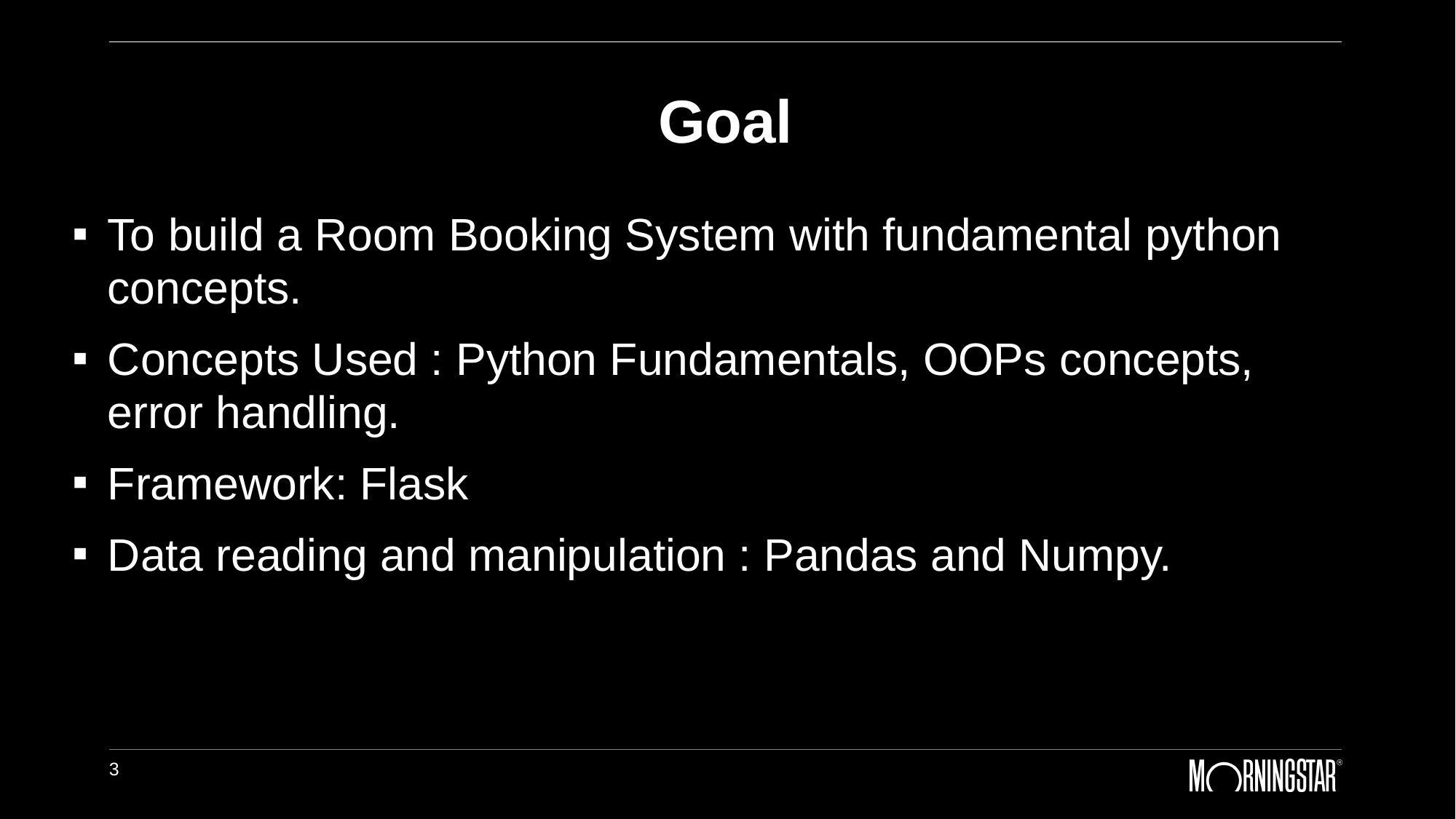

Goal
To build a Room Booking System with fundamental python concepts.
Concepts Used : Python Fundamentals, OOPs concepts, error handling.
Framework: Flask
Data reading and manipulation : Pandas and Numpy.